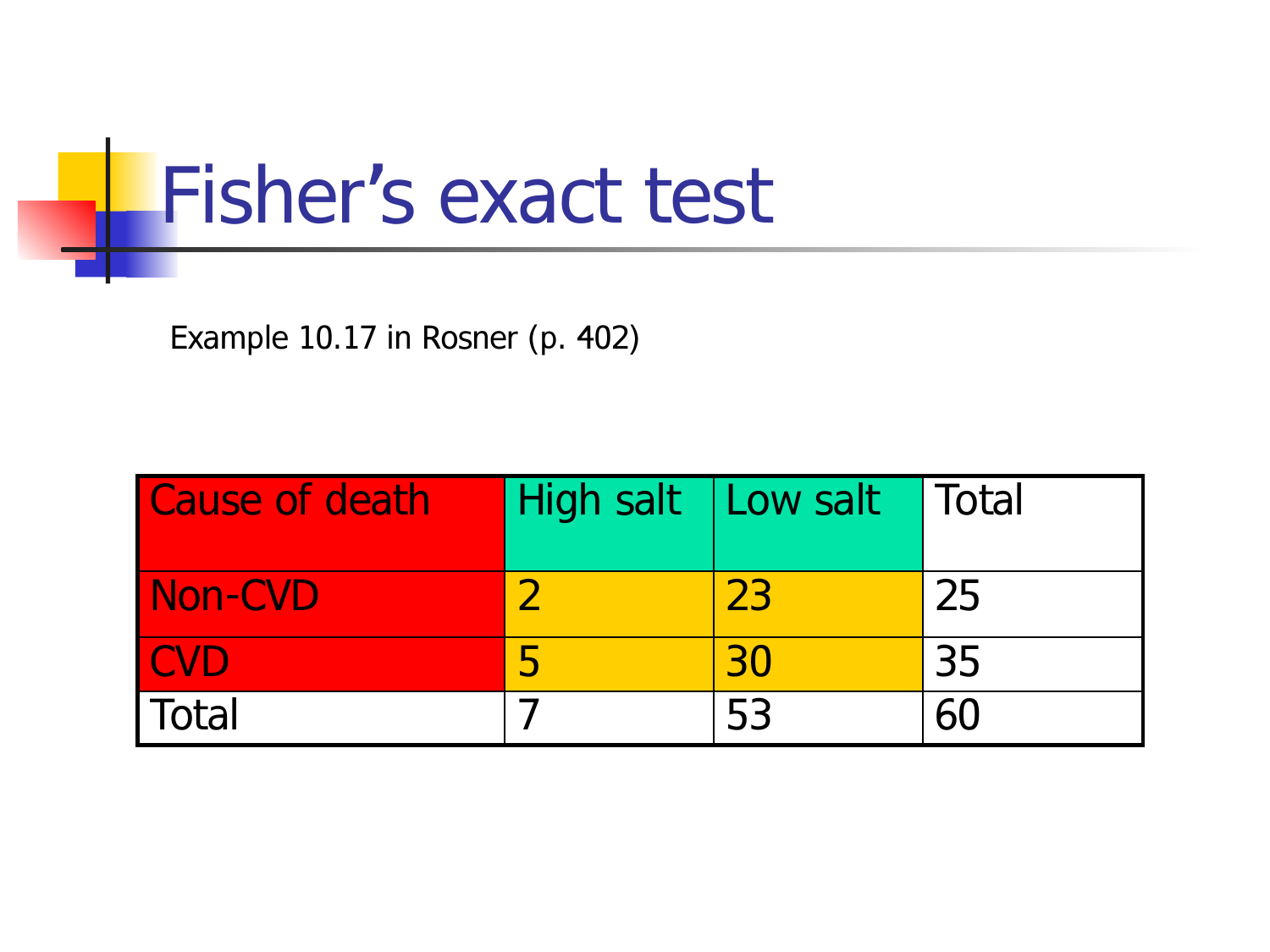

# Fisher’s exact test
Example 10.17 in Rosner (p. 402)
| Cause of death | High salt | Low salt | Total |
| --- | --- | --- | --- |
| Non-CVD | 2 | 23 | 25 |
| CVD | 5 | 30 | 35 |
| Total | 7 | 53 | 60 |